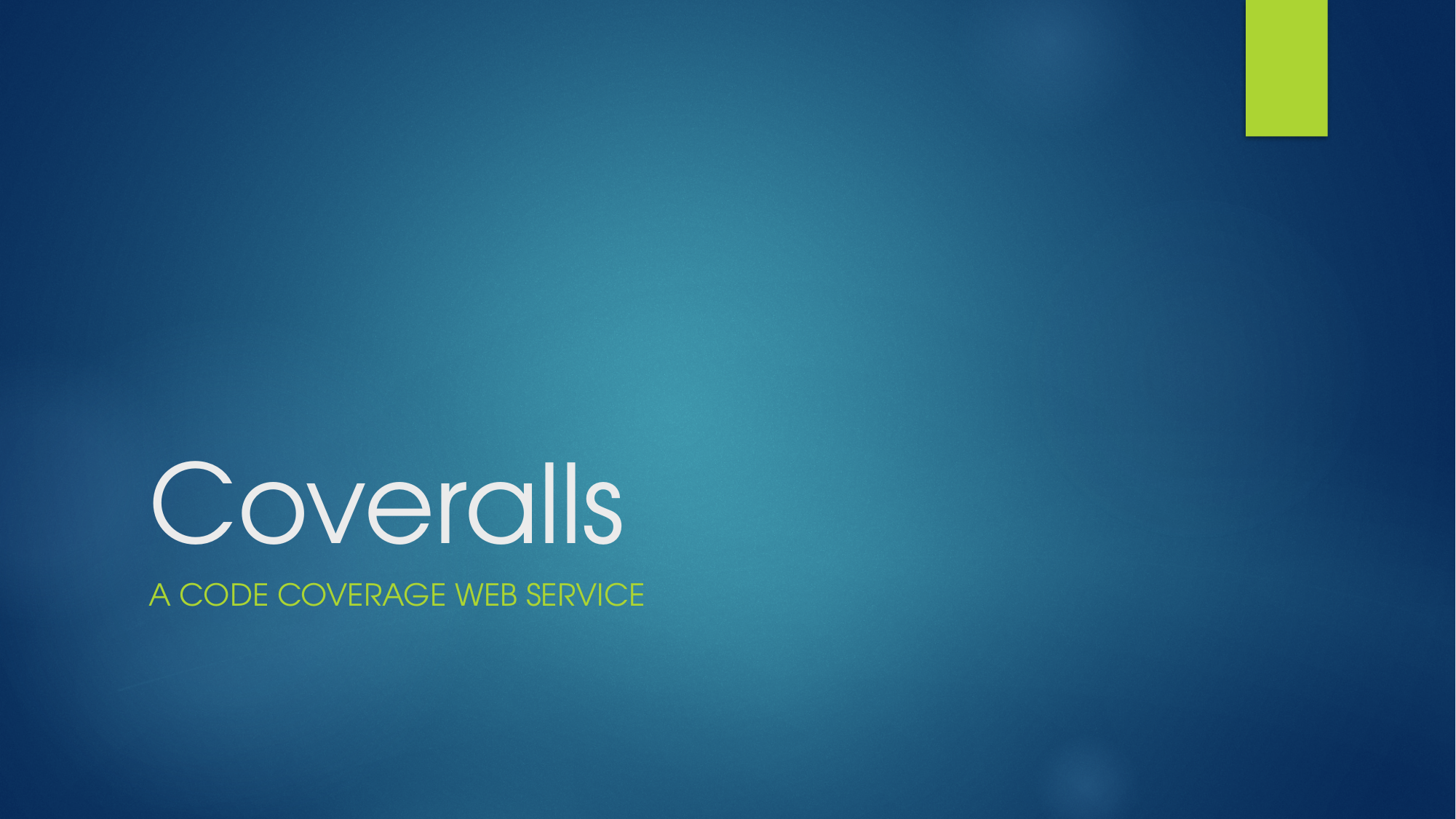

# Coveralls
A Code Coverage Web Service